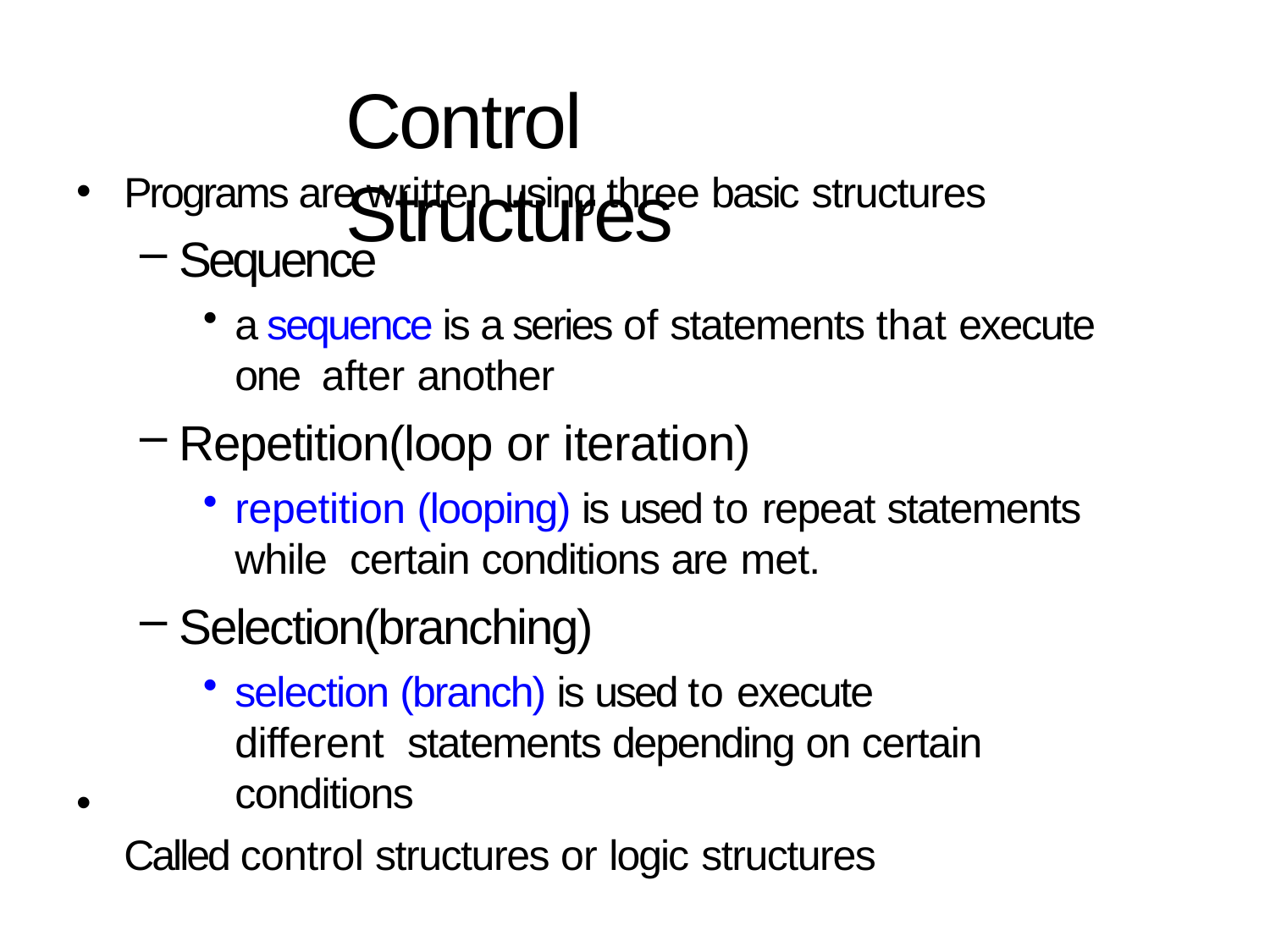

# Control Structures
Programs are written using three basic structures
Sequence
a sequence is a series of statements that execute one  after another
Repetition(loop or iteration)
repetition (looping) is used to repeat statements while  certain conditions are met.
Selection(branching)
selection (branch) is used to execute different  statements depending on certain conditions
Called control structures or logic structures
•
•